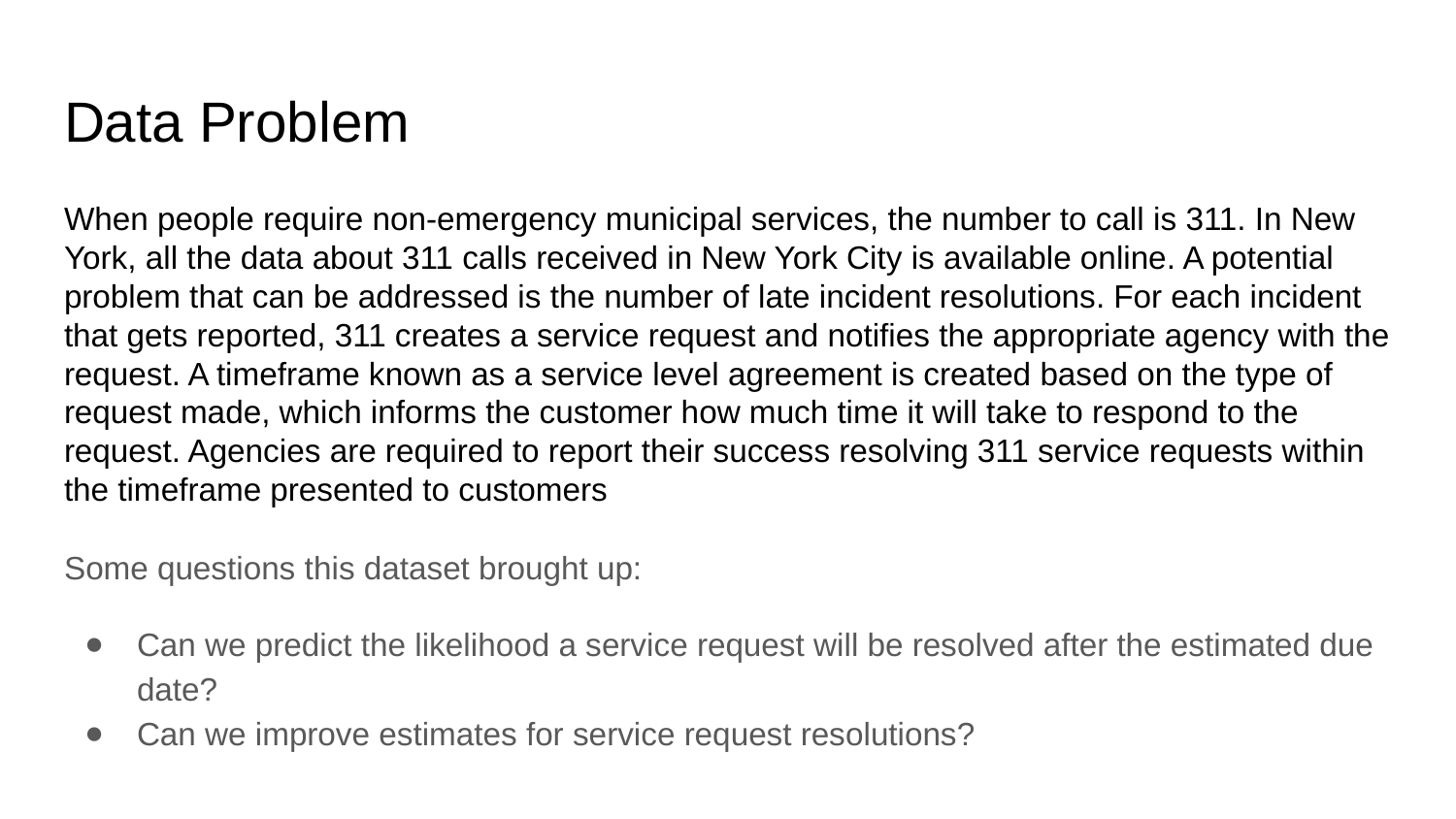

# Data Problem
When people require non-emergency municipal services, the number to call is 311. In New York, all the data about 311 calls received in New York City is available online. A potential problem that can be addressed is the number of late incident resolutions. For each incident that gets reported, 311 creates a service request and notifies the appropriate agency with the request. A timeframe known as a service level agreement is created based on the type of request made, which informs the customer how much time it will take to respond to the request. Agencies are required to report their success resolving 311 service requests within the timeframe presented to customers

Some questions this dataset brought up:
Can we predict the likelihood a service request will be resolved after the estimated due date?
Can we improve estimates for service request resolutions?